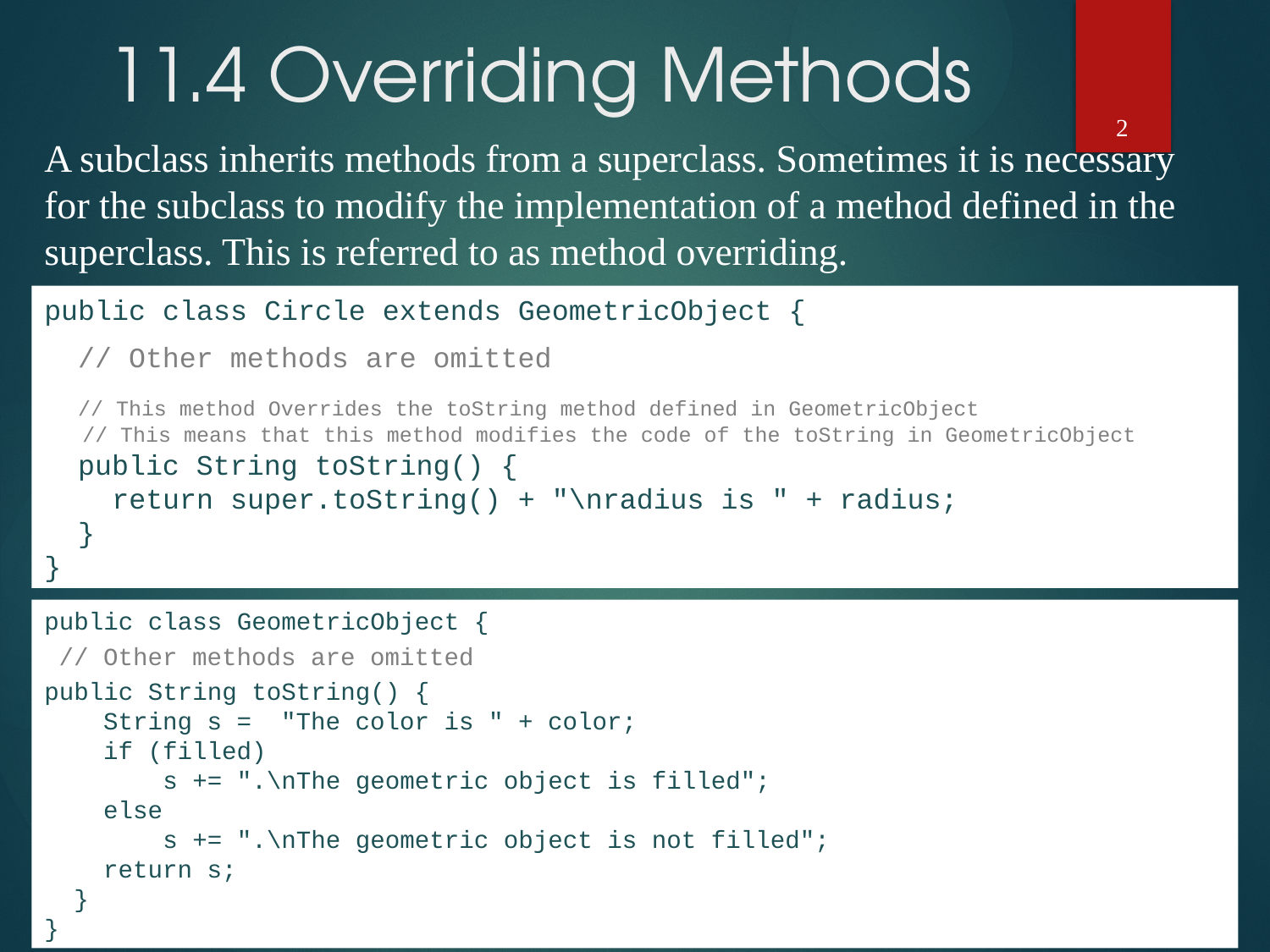

# 11.4 Overriding Methods
2
A subclass inherits methods from a superclass. Sometimes it is necessary for the subclass to modify the implementation of a method defined in the superclass. This is referred to as method overriding.
public class Circle extends GeometricObject {
  // Other methods are omitted
  // This method Overrides the toString method defined in GeometricObject
   // This means that this method modifies the code of the toString in GeometricObject
  public String toString() {
    return super.toString() + "\nradius is " + radius;
  }
}
public class GeometricObject {
 // Other methods are omitted
public String toString() {
    String s =  "The color is " + color;
    if (filled)
        s += ".\nThe geometric object is filled";
    else
        s += ".\nThe geometric object is not filled";
    return s;
  }
}